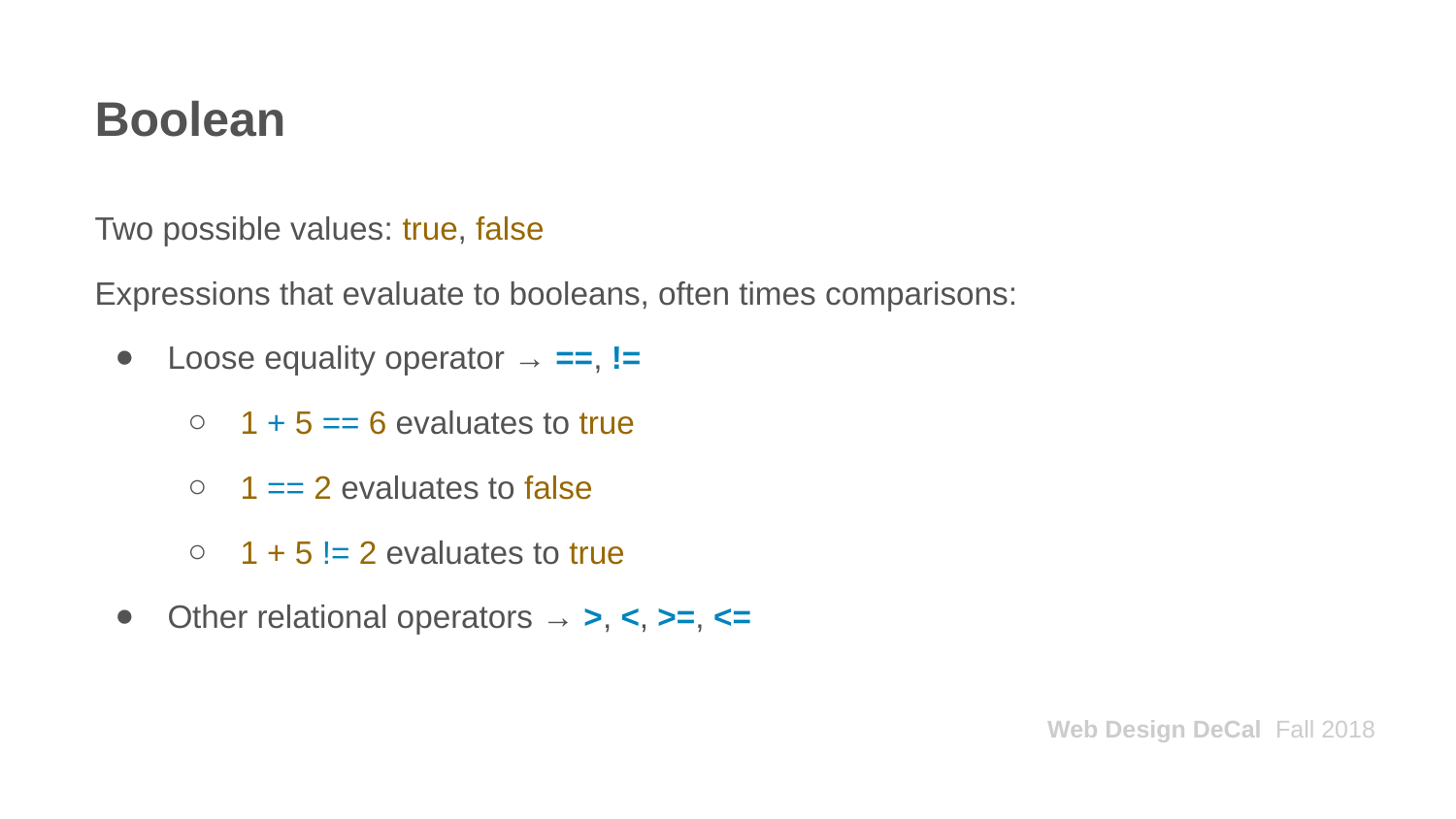

# Boolean
Two possible values: true, false
Expressions that evaluate to booleans, often times comparisons:
Loose equality operator → ==, !=
1 + 5 == 6 evaluates to true
1 == 2 evaluates to false
1 + 5 != 2 evaluates to true
Other relational operators → >, <, >=, <=